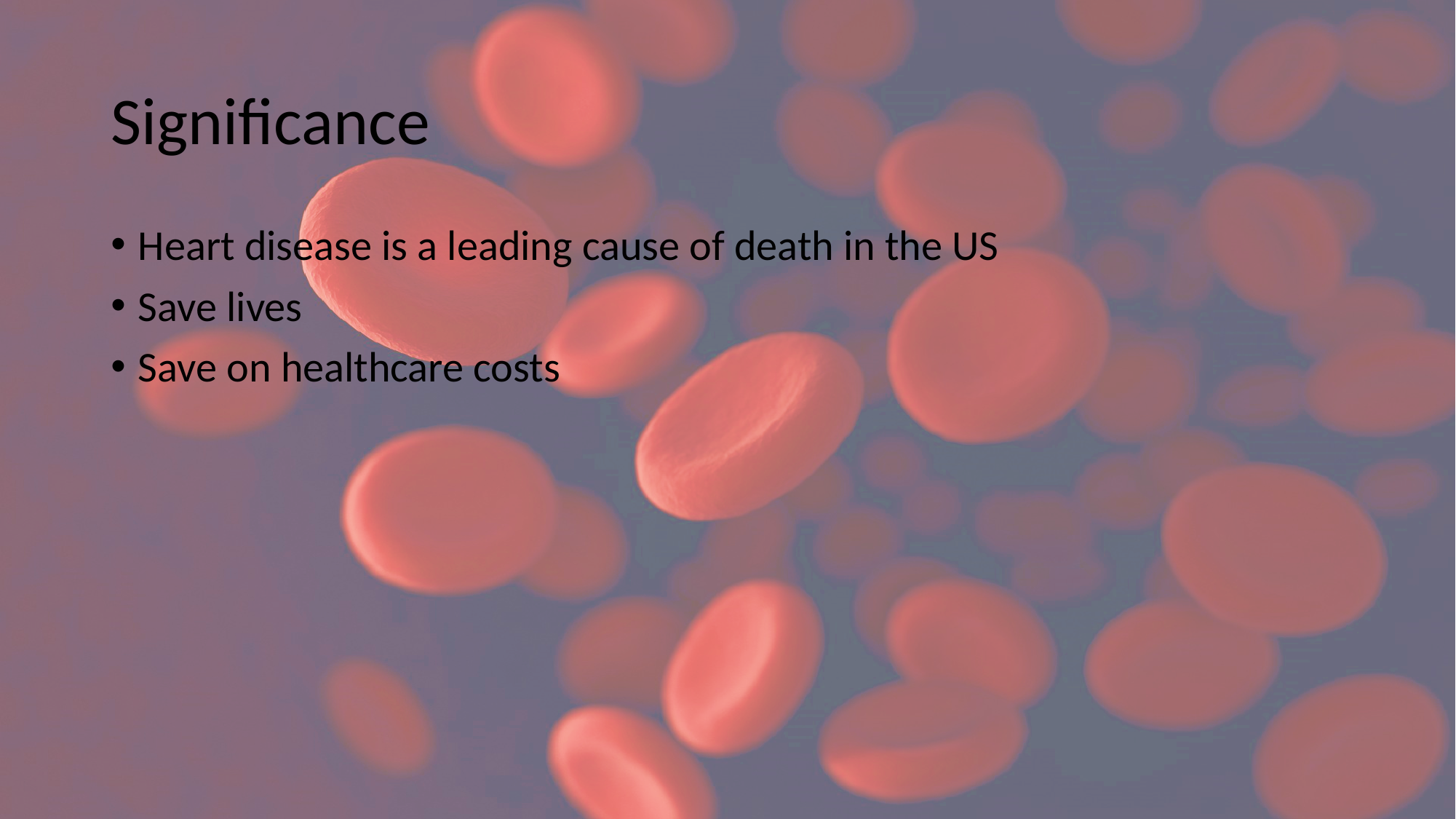

# Significance
Heart disease is a leading cause of death in the US
Save lives
Save on healthcare costs